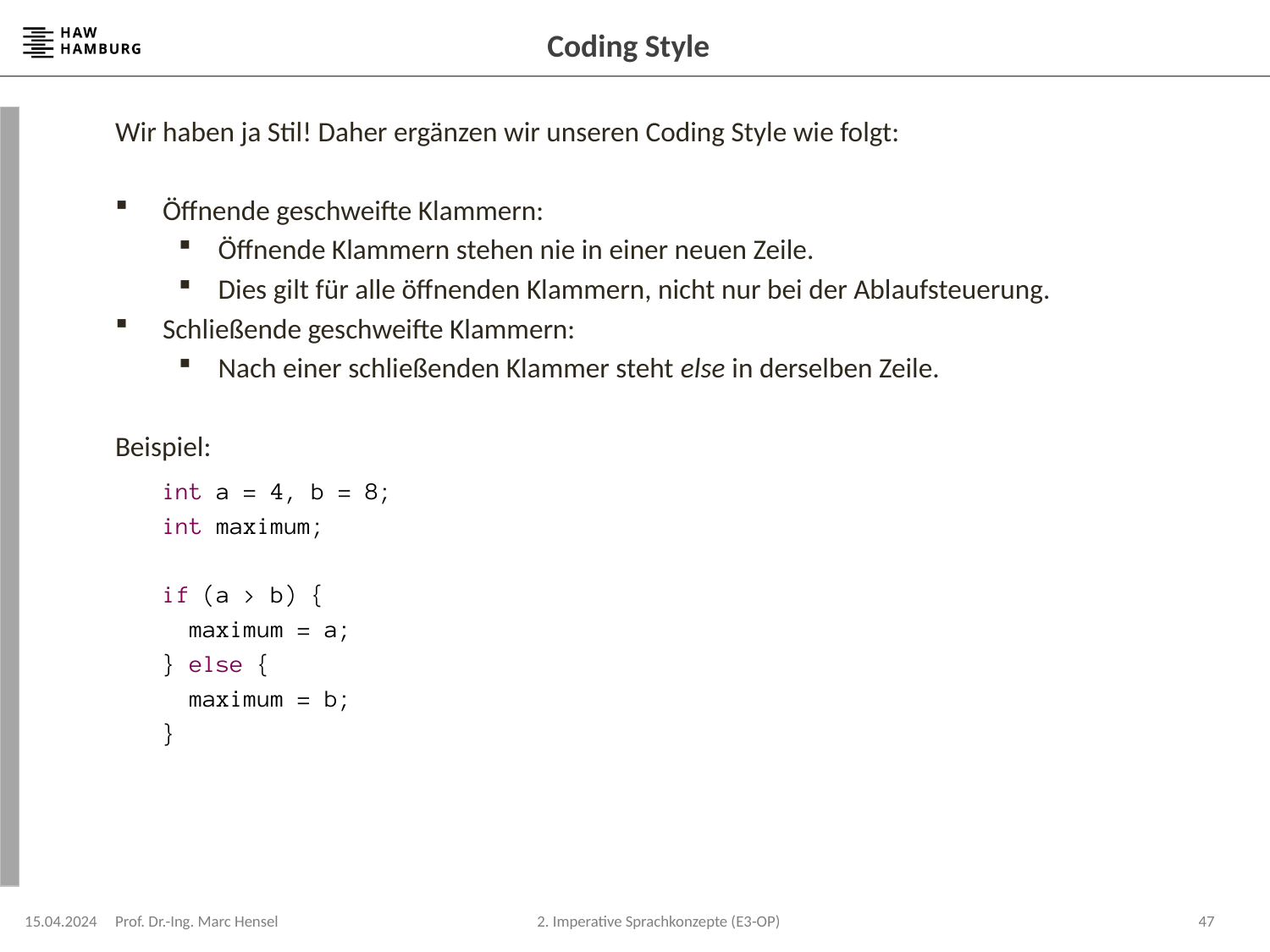

# Coding Style
Wir haben ja Stil! Daher ergänzen wir unseren Coding Style wie folgt:

Öffnende geschweifte Klammern:
Öffnende Klammern stehen nie in einer neuen Zeile.
Dies gilt für alle öffnenden Klammern, nicht nur bei der Ablaufsteuerung.
Schließende geschweifte Klammern:
Nach einer schließenden Klammer steht else in derselben Zeile.

Beispiel:

	int a = 4, b = 8;
	int maximum;

	if (a > b) {
	  maximum = a;
	} else {
	  maximum = b;
	}
15.04.2024
Prof. Dr.-Ing. Marc Hensel
47